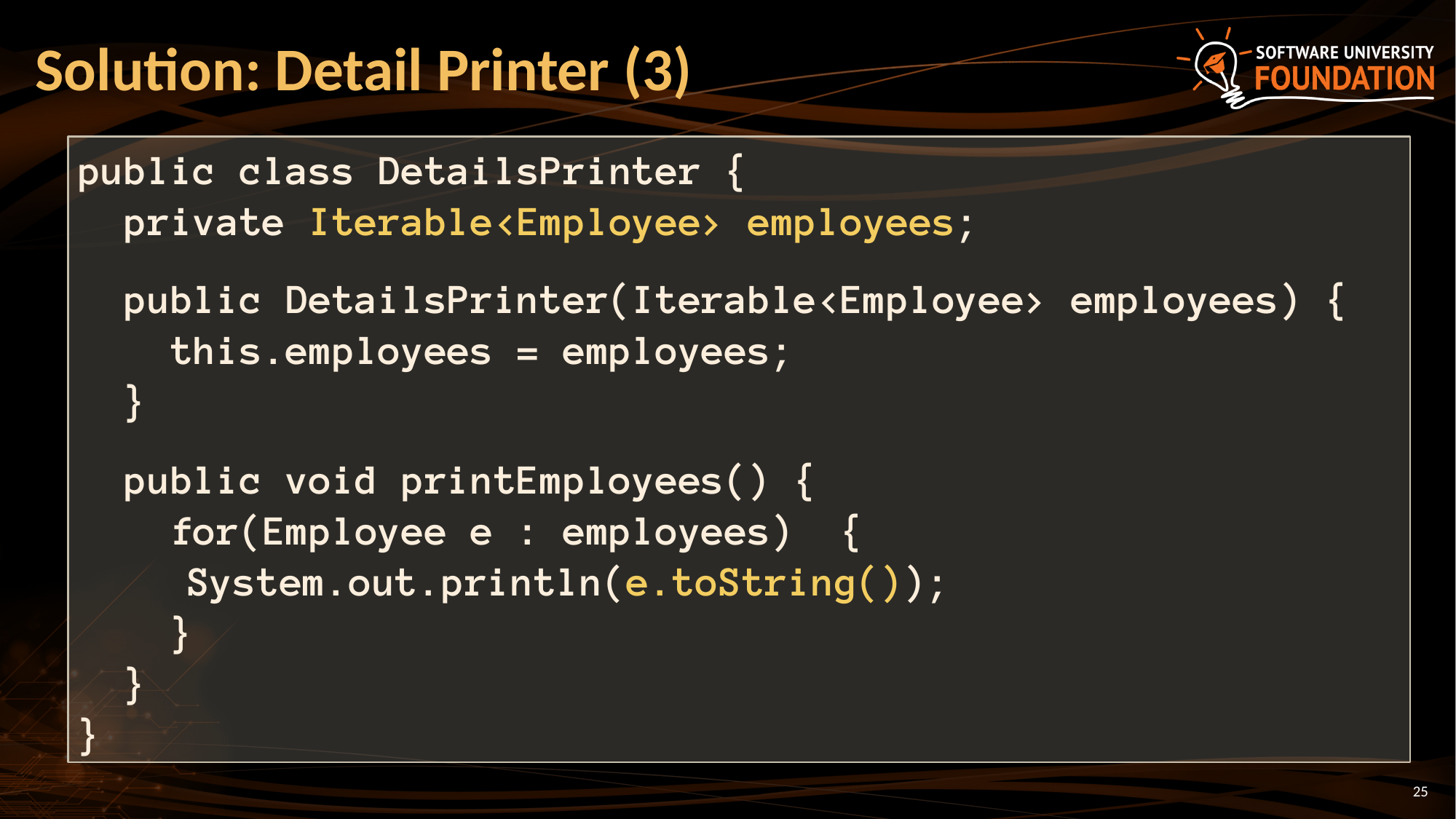

# Solution: Detail Printer (3)
public class DetailsPrinter {
  private Iterable<Employee> employees;
  public DetailsPrinter(Iterable<Employee> employees) {
    this.employees = employees;
  }
  public void printEmployees() {
    for(Employee e : employees)  {
	System.out.println(e.toString());
    }
  }
}
25